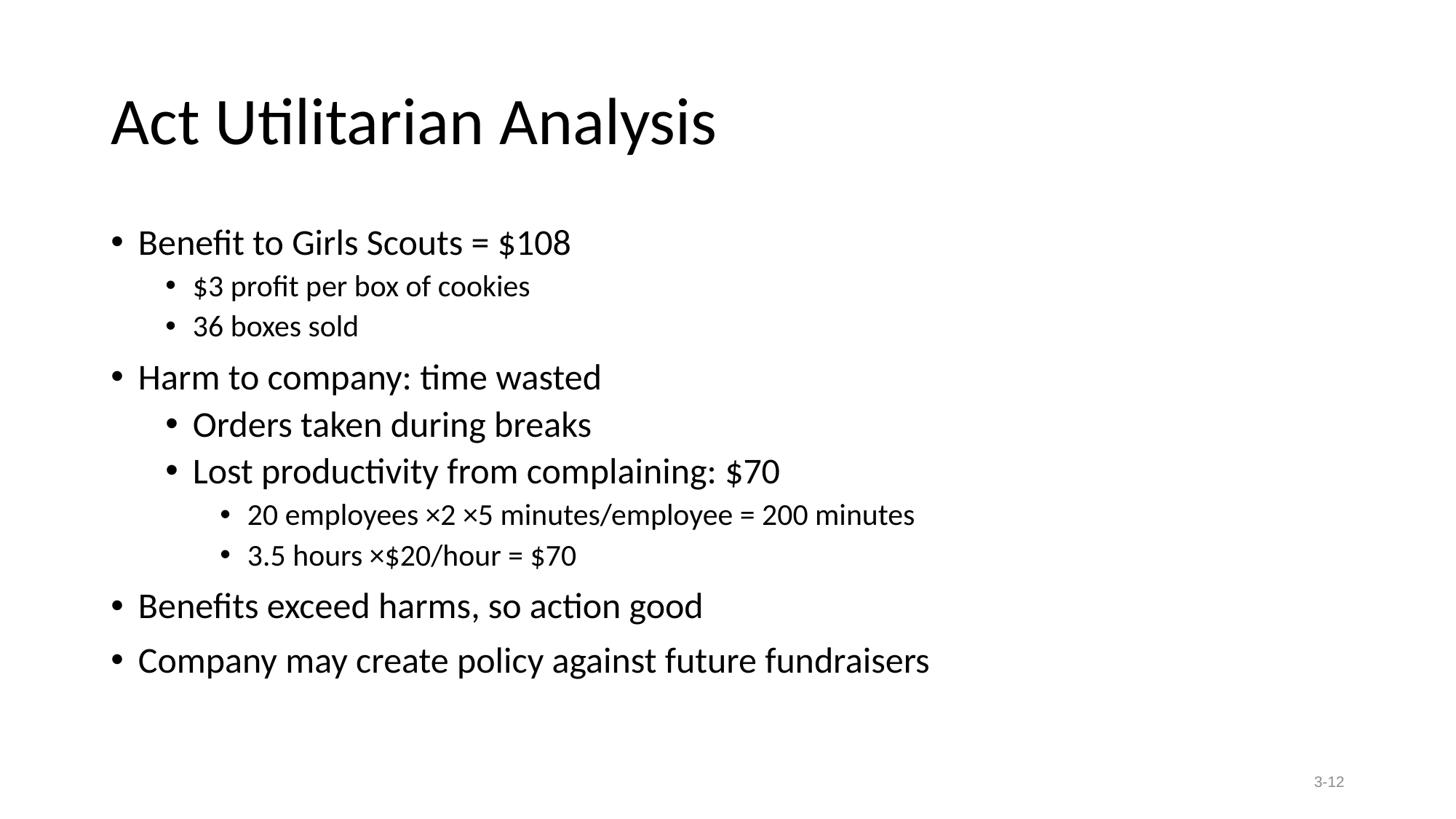

# Act Utilitarian Analysis
Benefit to Girls Scouts = $108
$3 profit per box of cookies
36 boxes sold
Harm to company: time wasted
Orders taken during breaks
Lost productivity from complaining: $70
20 employees ×2 ×5 minutes/employee = 200 minutes
3.5 hours ×$20/hour = $70
Benefits exceed harms, so action good
Company may create policy against future fundraisers
3-12